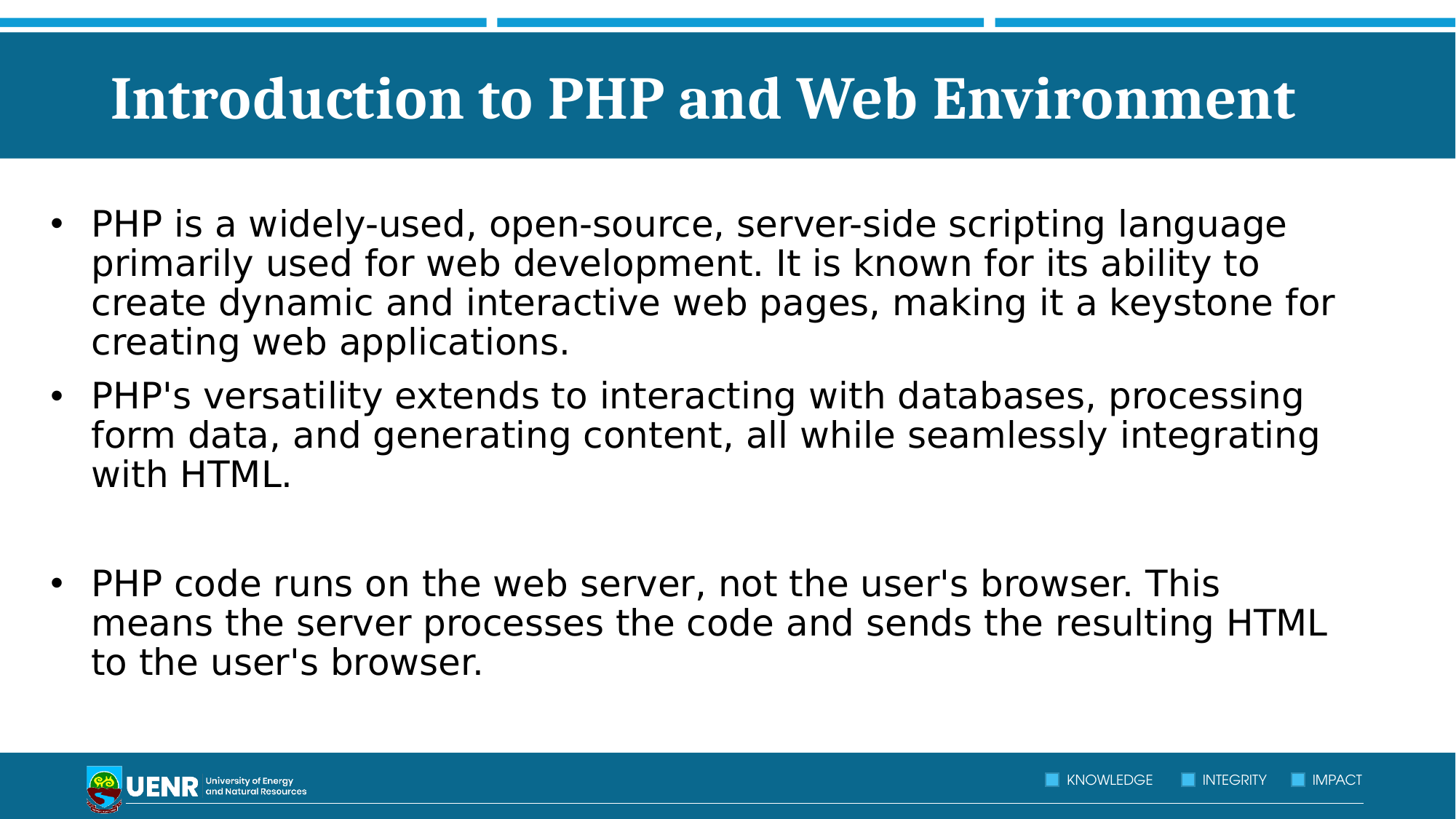

# Introduction to PHP and Web Environment
PHP is a widely-used, open-source, server-side scripting language primarily used for web development. It is known for its ability to create dynamic and interactive web pages, making it a keystone for creating web applications.
PHP's versatility extends to interacting with databases, processing form data, and generating content, all while seamlessly integrating with HTML.

PHP code runs on the web server, not the user's browser. This means the server processes the code and sends the resulting HTML to the user's browser.